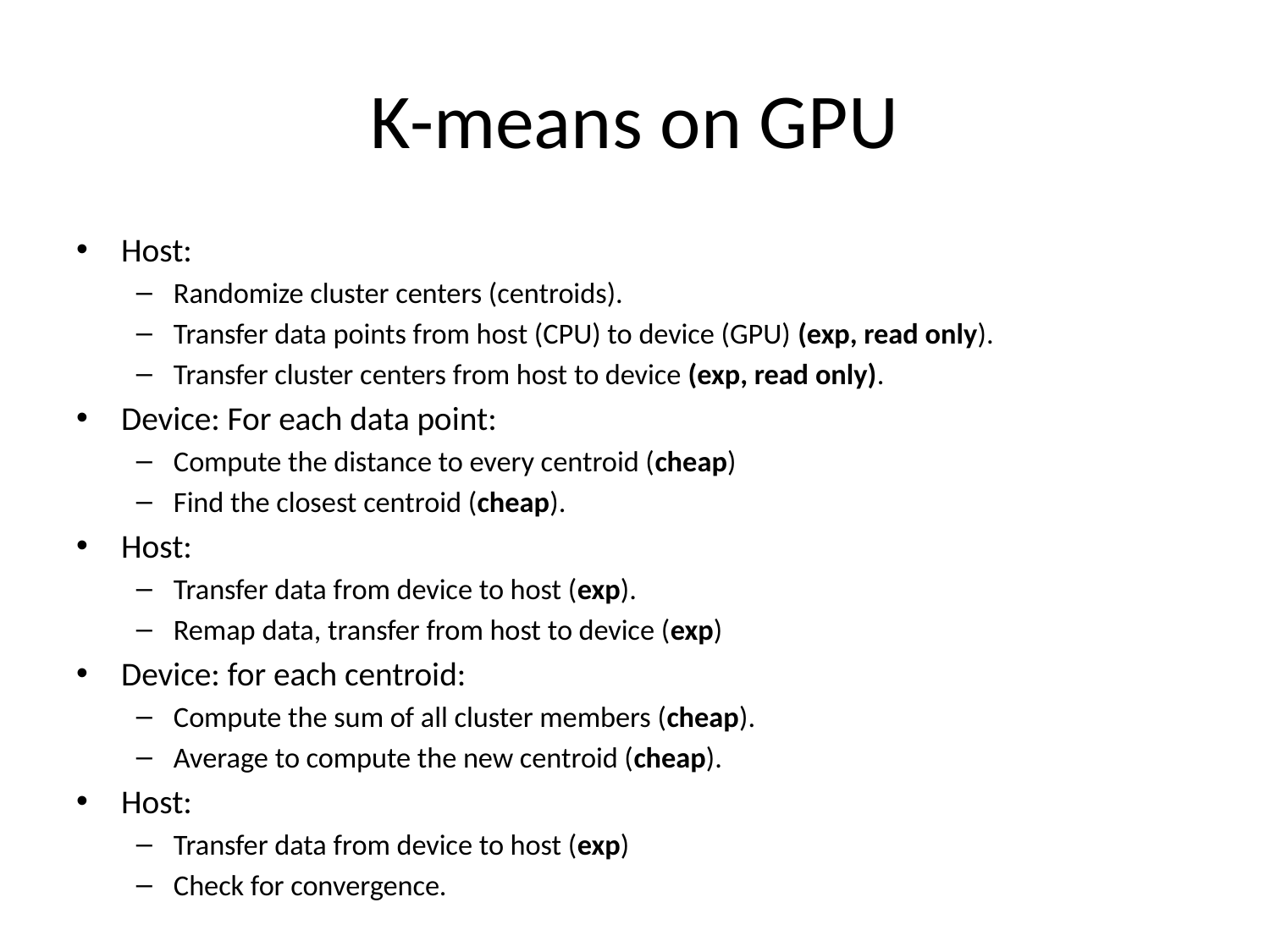

# K-means on GPU
Host:
Randomize cluster centers (centroids).
Transfer data points from host (CPU) to device (GPU) (exp, read only).
Transfer cluster centers from host to device (exp, read only).
Device: For each data point:
Compute the distance to every centroid (cheap)
Find the closest centroid (cheap).
Host:
Transfer data from device to host (exp).
Remap data, transfer from host to device (exp)
Device: for each centroid:
Compute the sum of all cluster members (cheap).
Average to compute the new centroid (cheap).
Host:
Transfer data from device to host (exp)
Check for convergence.